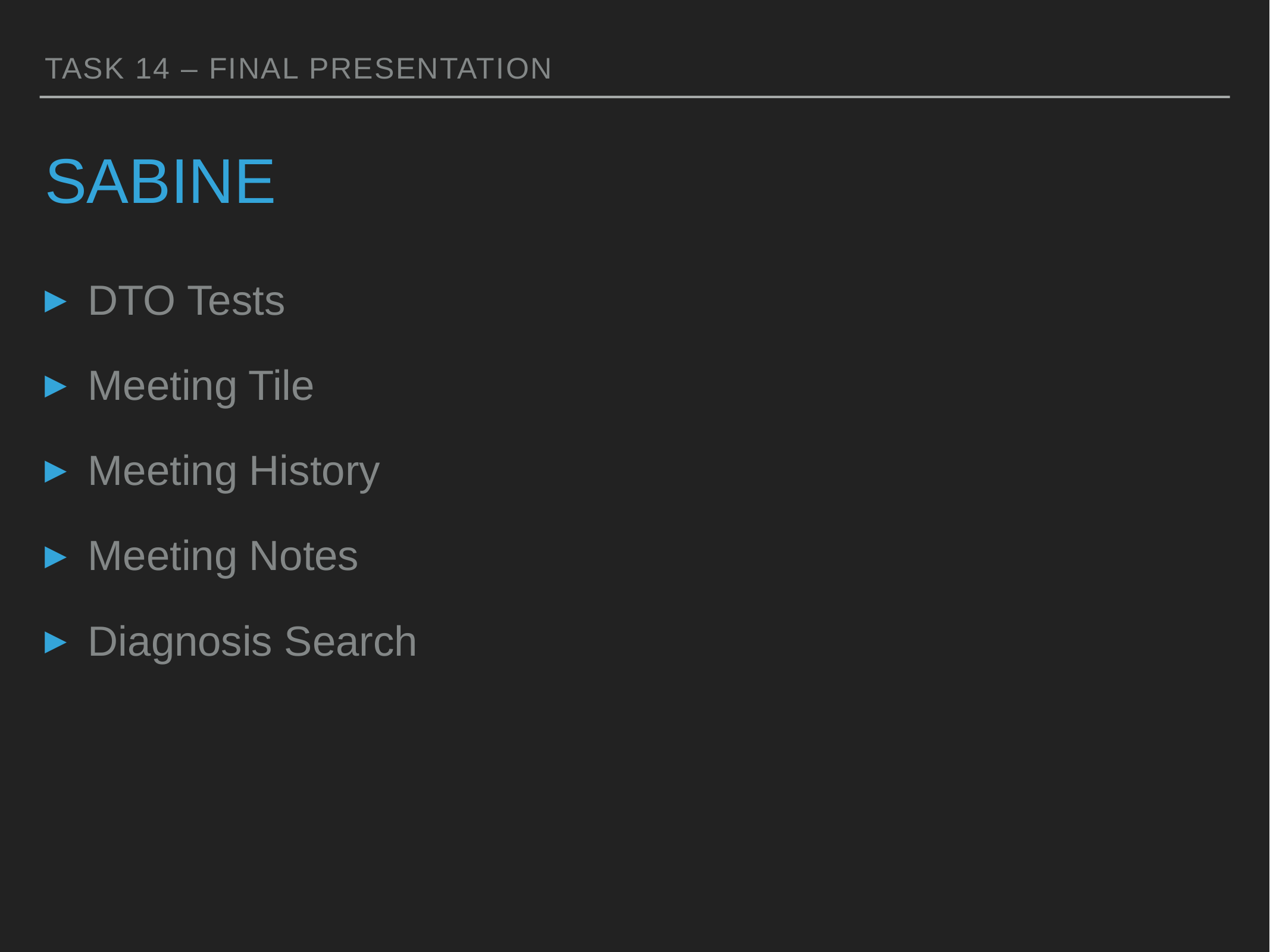

Task 14 – Final Presentation
# SABINE
DTO Tests
Meeting Tile
Meeting History
Meeting Notes
Diagnosis Search